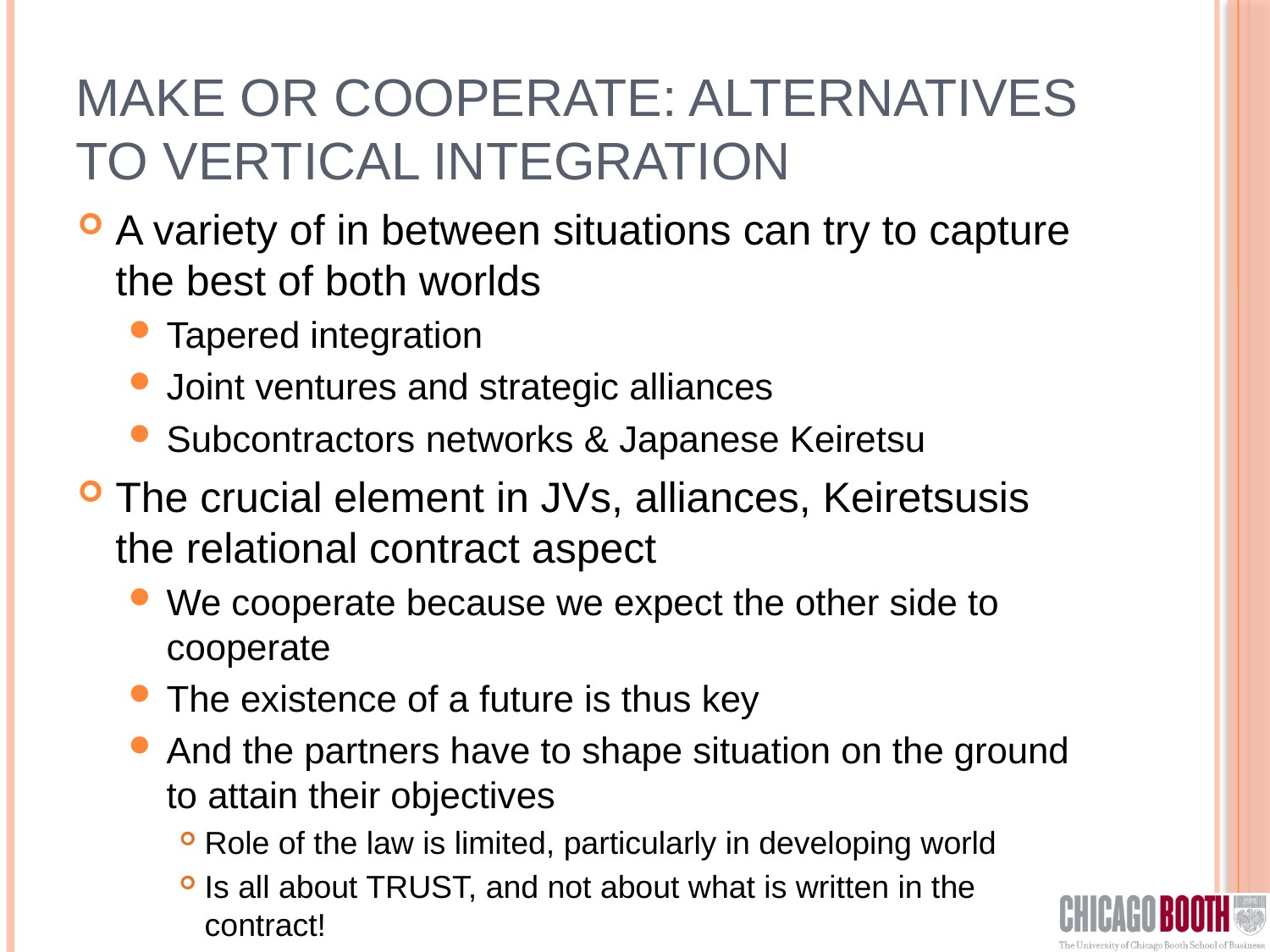

# Make or cooperate: Alternatives to Vertical Integration
A variety of in between situations can try to capture the best of both worlds
Tapered integration
Joint ventures and strategic alliances
Subcontractors networks & Japanese Keiretsu
The crucial element in JVs, alliances, Keiretsusis the relational contract aspect
We cooperate because we expect the other side to cooperate
The existence of a future is thus key
And the partners have to shape situation on the ground to attain their objectives
Role of the law is limited, particularly in developing world
Is all about TRUST, and not about what is written in the contract!